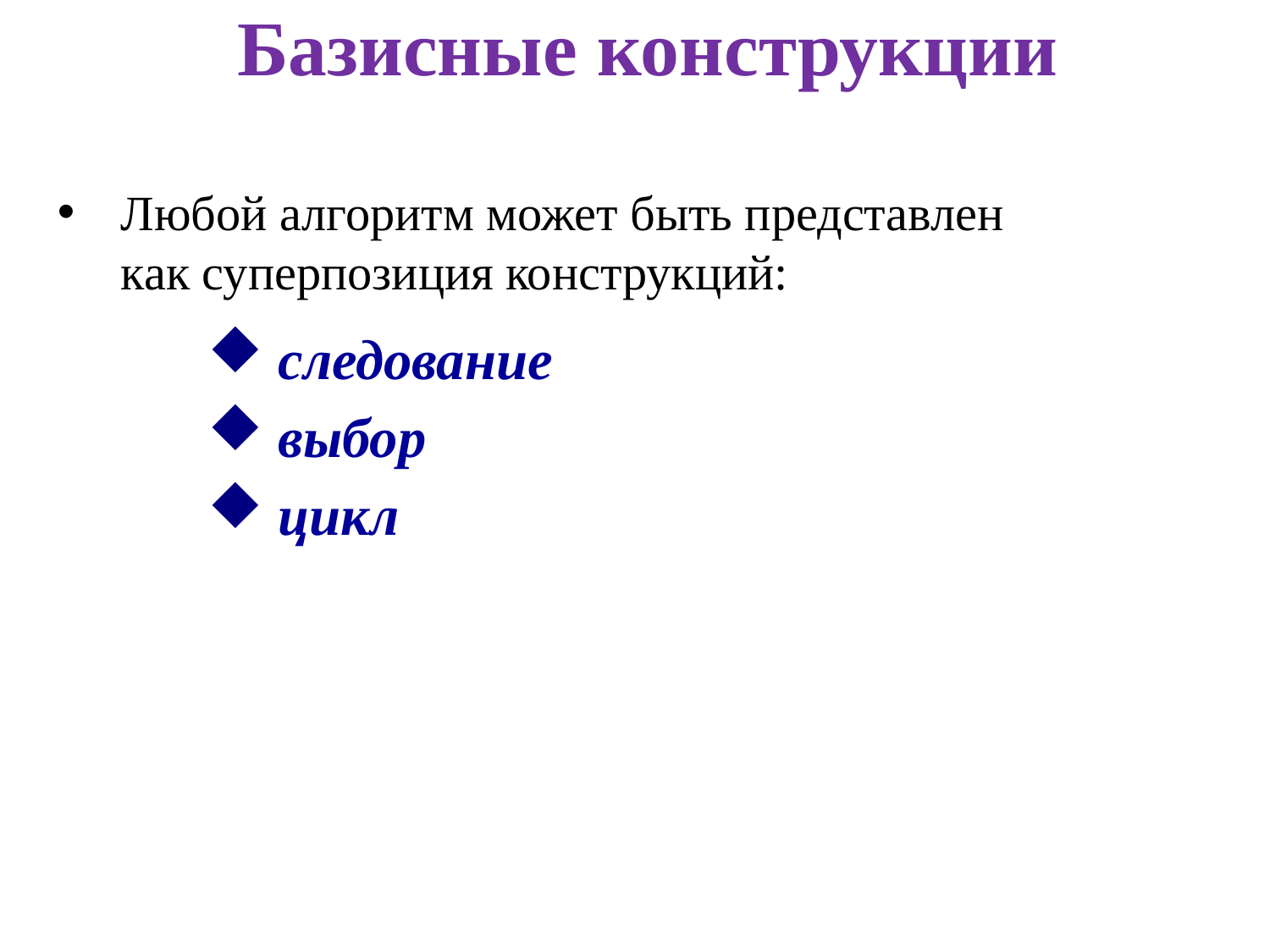

Базисные конструкции
Любой алгоритм может быть представлен
как суперпозиция конструкций:
 следование
 выбор
 цикл
2
2